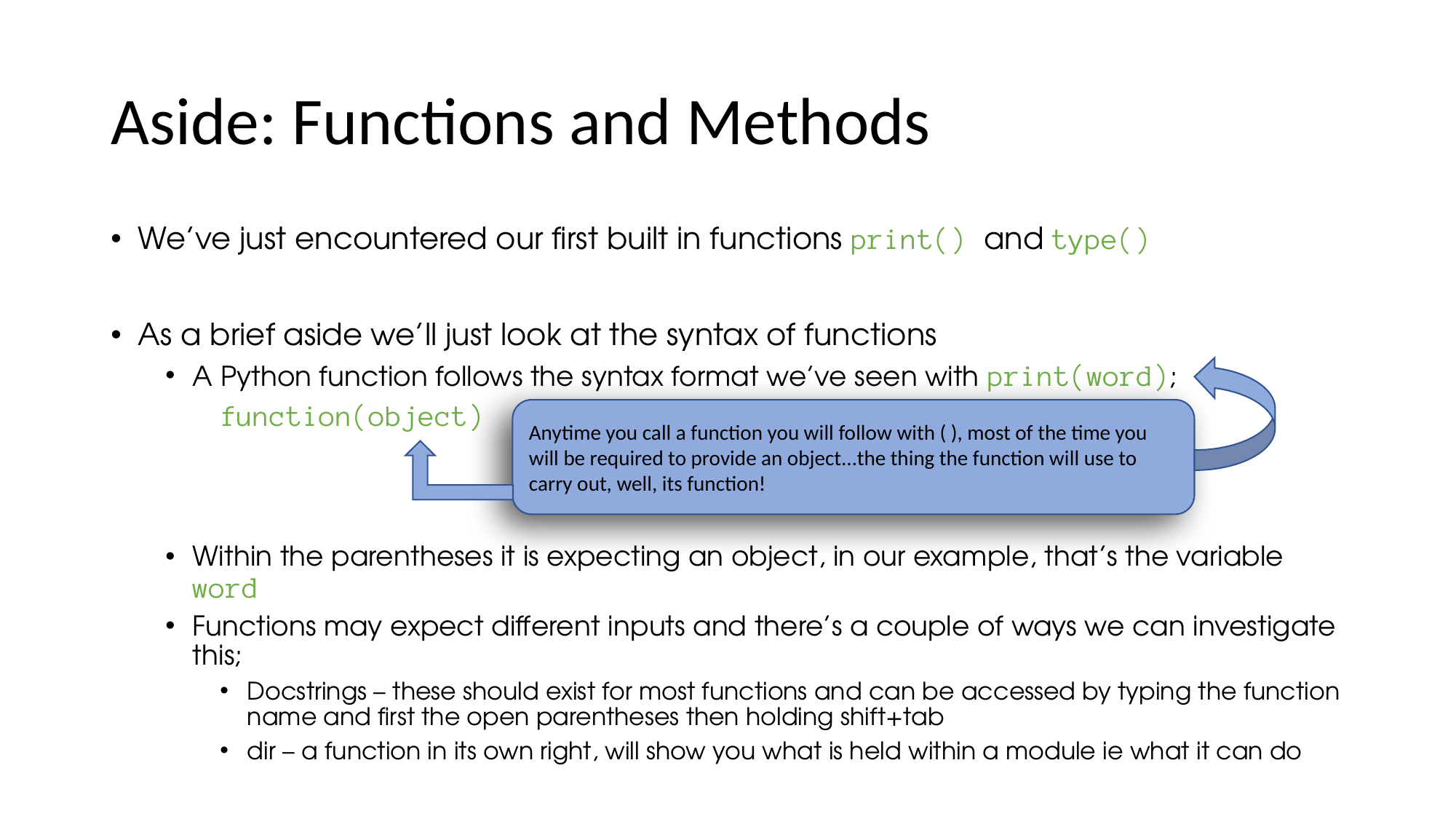

# Aside: Functions and Methods
We’ve just encountered our first built in functions print() and type()

As a brief aside we’ll just look at the syntax of functions
A Python function follows the syntax format we’ve seen with print(word);
function(object)

Within the parentheses it is expecting an object, in our example, that’s the variable word
Functions may expect different inputs and there’s a couple of ways we can investigate this;
Docstrings – these should exist for most functions and can be accessed by typing the function name and first the open parentheses then holding shift+tab
dir – a function in its own right, will show you what is held within a module ie what it can do

Anytime you call a function you will follow with ( ), most of the time you will be required to provide an object...the thing the function will use to carry out, well, its function!